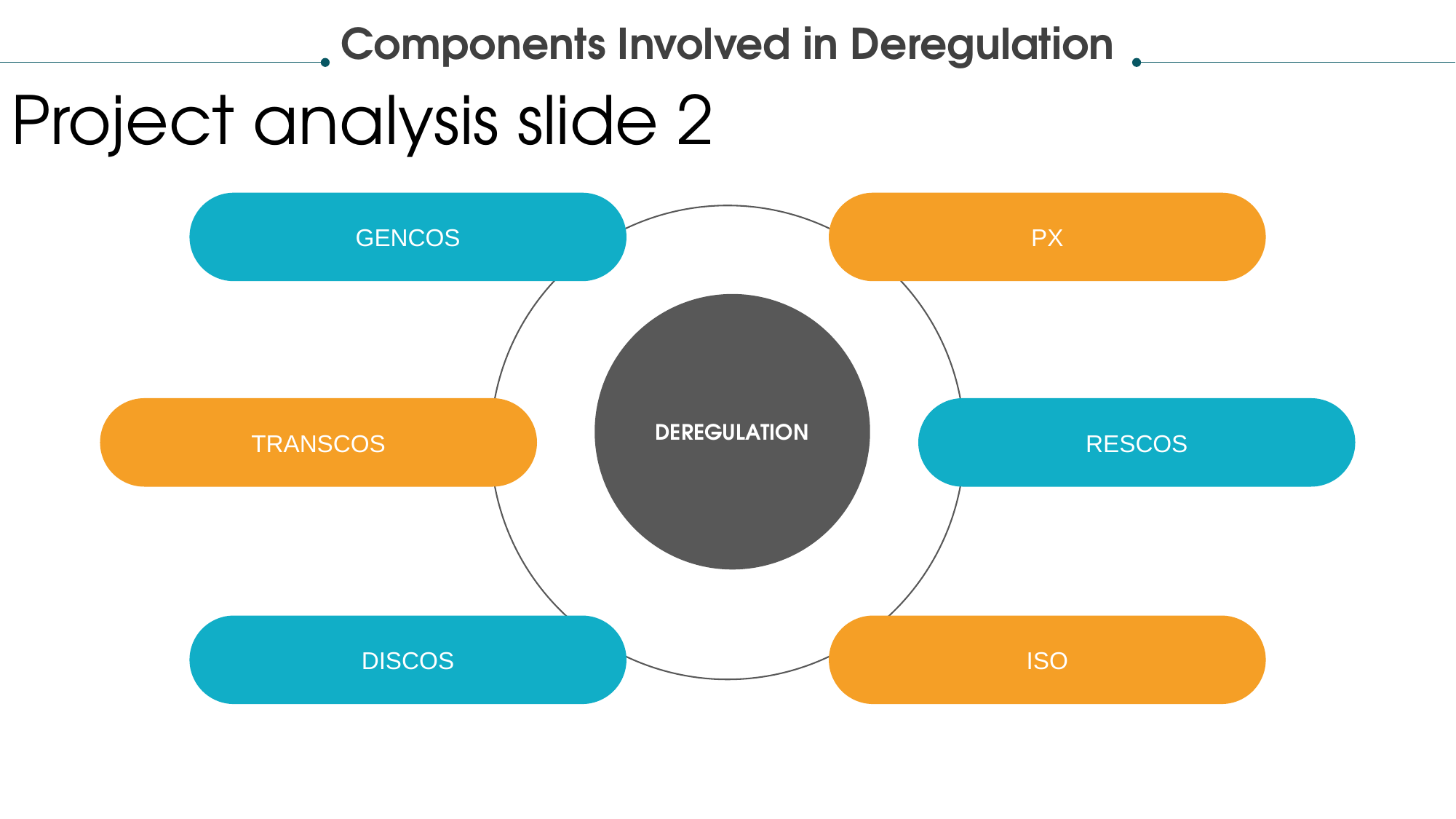

Components Involved in Deregulation
Project analysis slide 2
GENCOS
PX

DEREGULATION
TRANSCOS
RESCOS
DISCOS
ISO